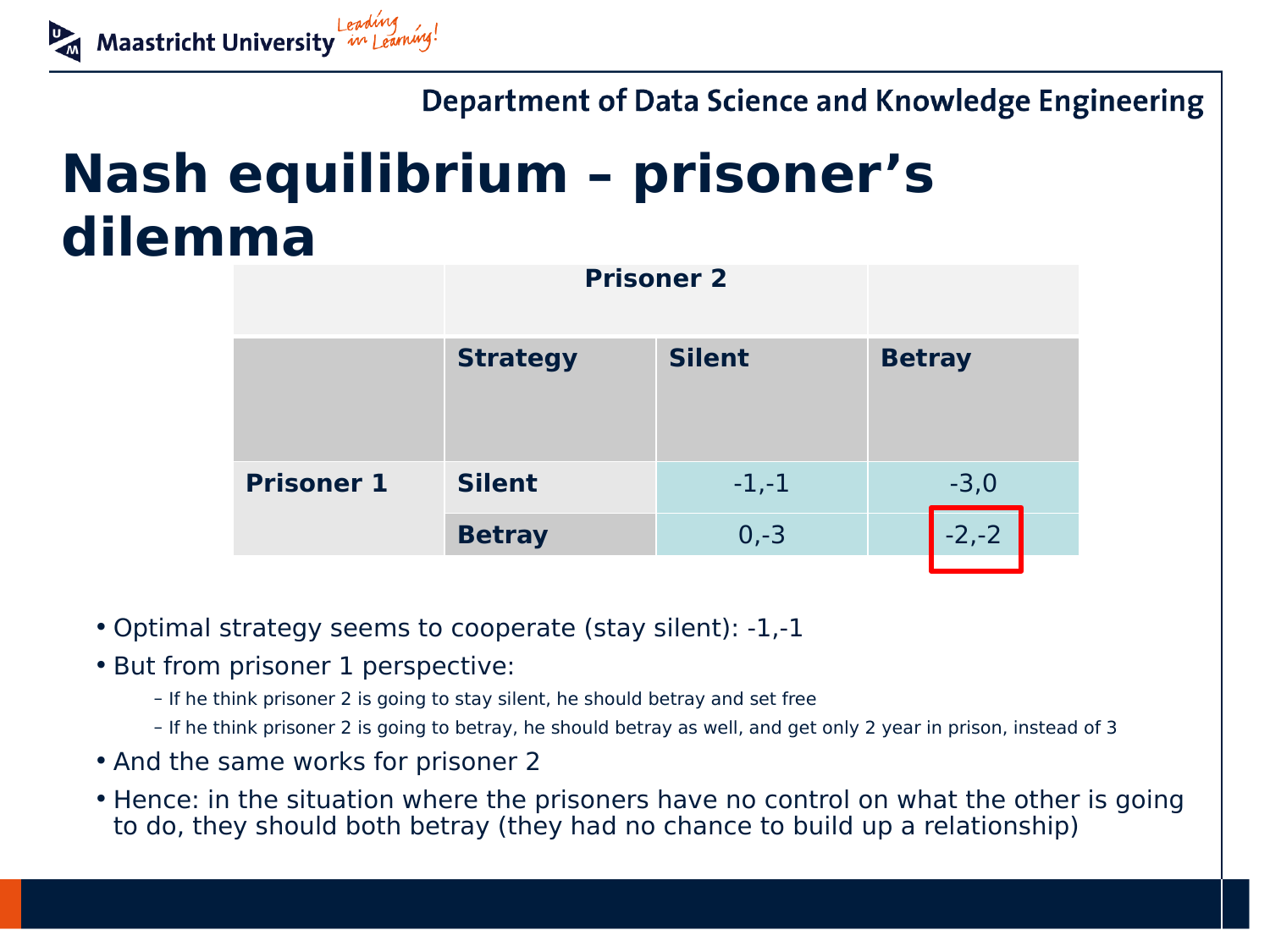

# Nash equilibrium – prisoner’s dilemma
|  | Prisoner 2 |  |  |
| --- | --- | --- | --- |
|  | Strategy | Silent | Betray |
| Prisoner 1 | Silent | -1,-1 | -3,0 |
|  | Betray | 0,-3 | -2,-2 |

Optimal strategy seems to cooperate (stay silent): -1,-1
But from prisoner 1 perspective:
If he think prisoner 2 is going to stay silent, he should betray and set free
If he think prisoner 2 is going to betray, he should betray as well, and get only 2 year in prison, instead of 3
And the same works for prisoner 2
Hence: in the situation where the prisoners have no control on what the other is going to do, they should both betray (they had no chance to build up a relationship)